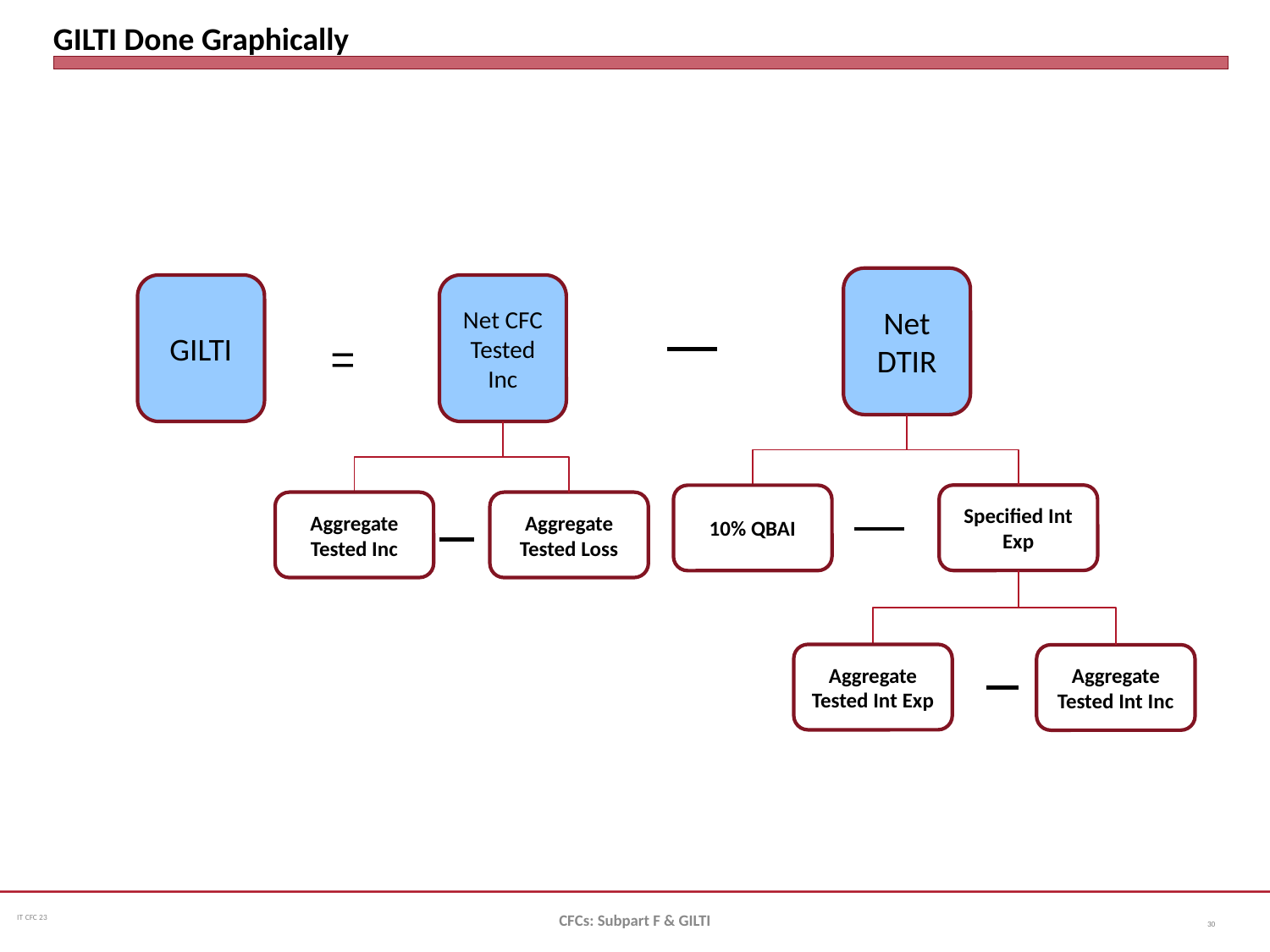

# GILTI Done Graphically
Net DTIR
GILTI
Net CFC Tested Inc
=
Specified Int Exp
10% QBAI
Aggregate Tested Inc
Aggregate Tested Loss
Aggregate Tested Int Exp
Aggregate Tested Int Inc
CFCs: Subpart F & GILTI
30